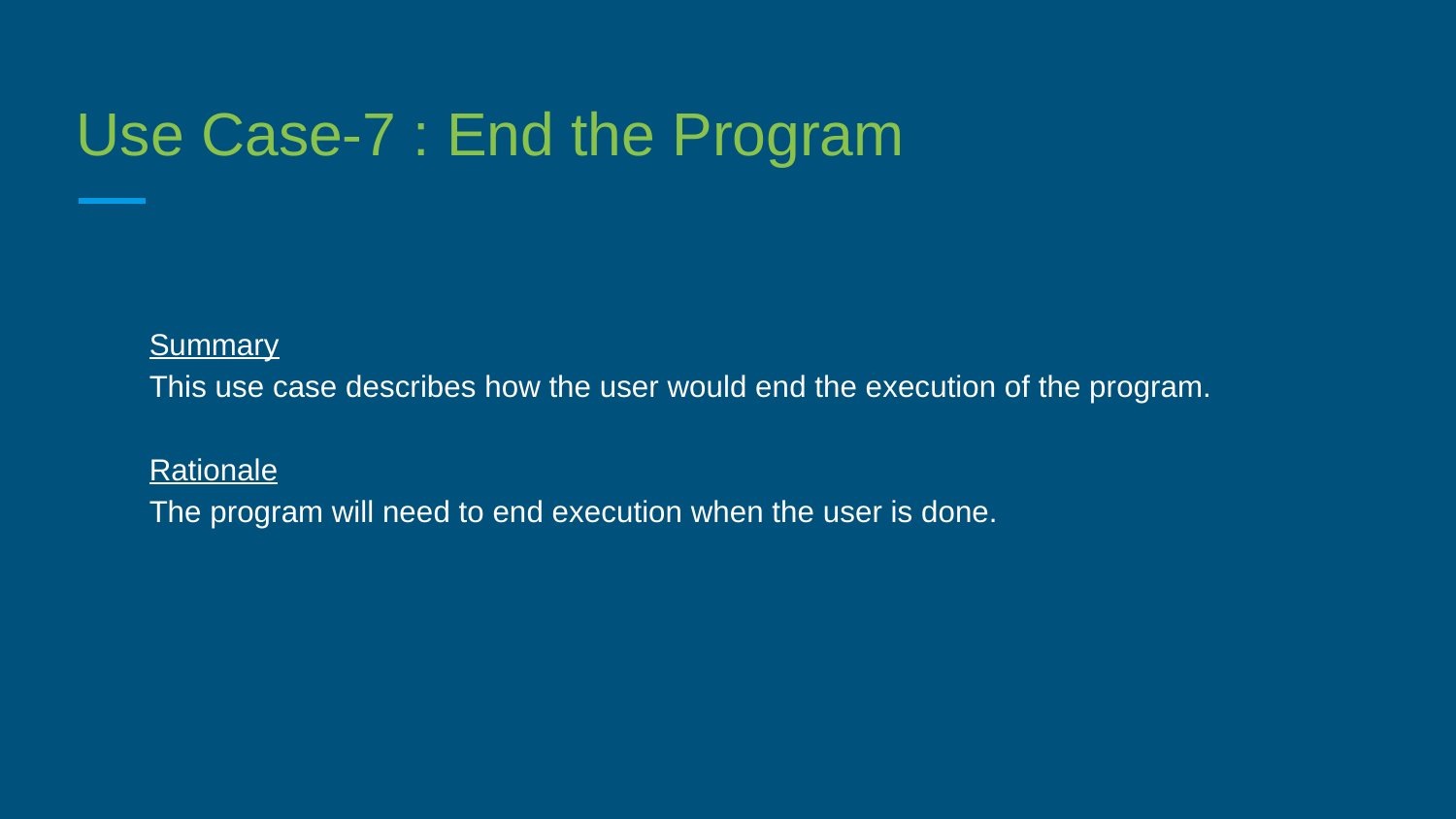

# Use Case-7 : End the Program

Summary
This use case describes how the user would end the execution of the program.

Rationale
The program will need to end execution when the user is done.